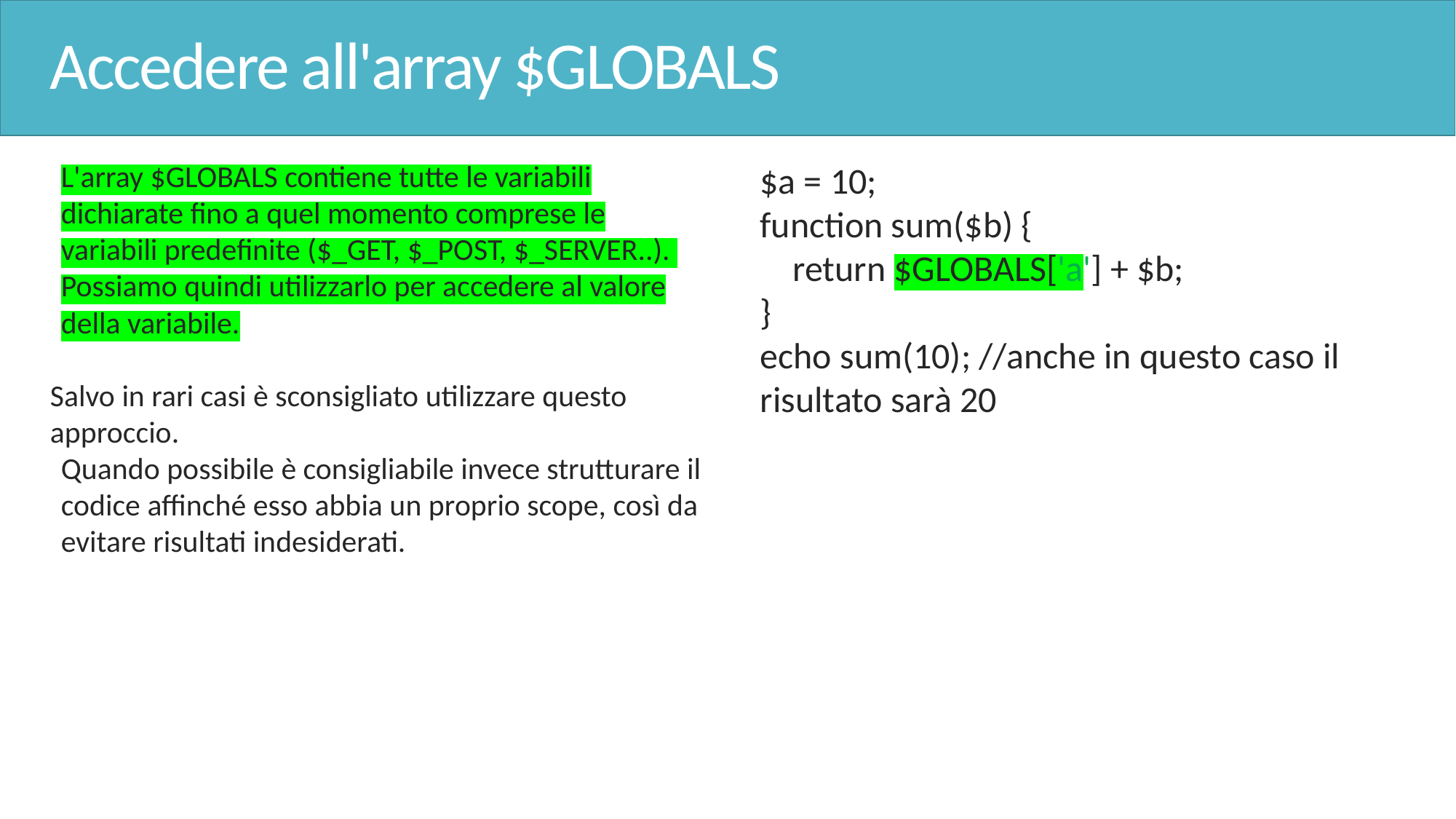

# Accedere all'array $GLOBALS
L'array $GLOBALS contiene tutte le variabili dichiarate fino a quel momento comprese le variabili predefinite ($_GET, $_POST, $_SERVER..).
Possiamo quindi utilizzarlo per accedere al valore della variabile.
Salvo in rari casi è sconsigliato utilizzare questo approccio.
Quando possibile è consigliabile invece strutturare il codice affinché esso abbia un proprio scope, così da evitare risultati indesiderati.
$a = 10;
function sum($b) {
    return $GLOBALS['a'] + $b;
}
echo sum(10); //anche in questo caso il risultato sarà 20